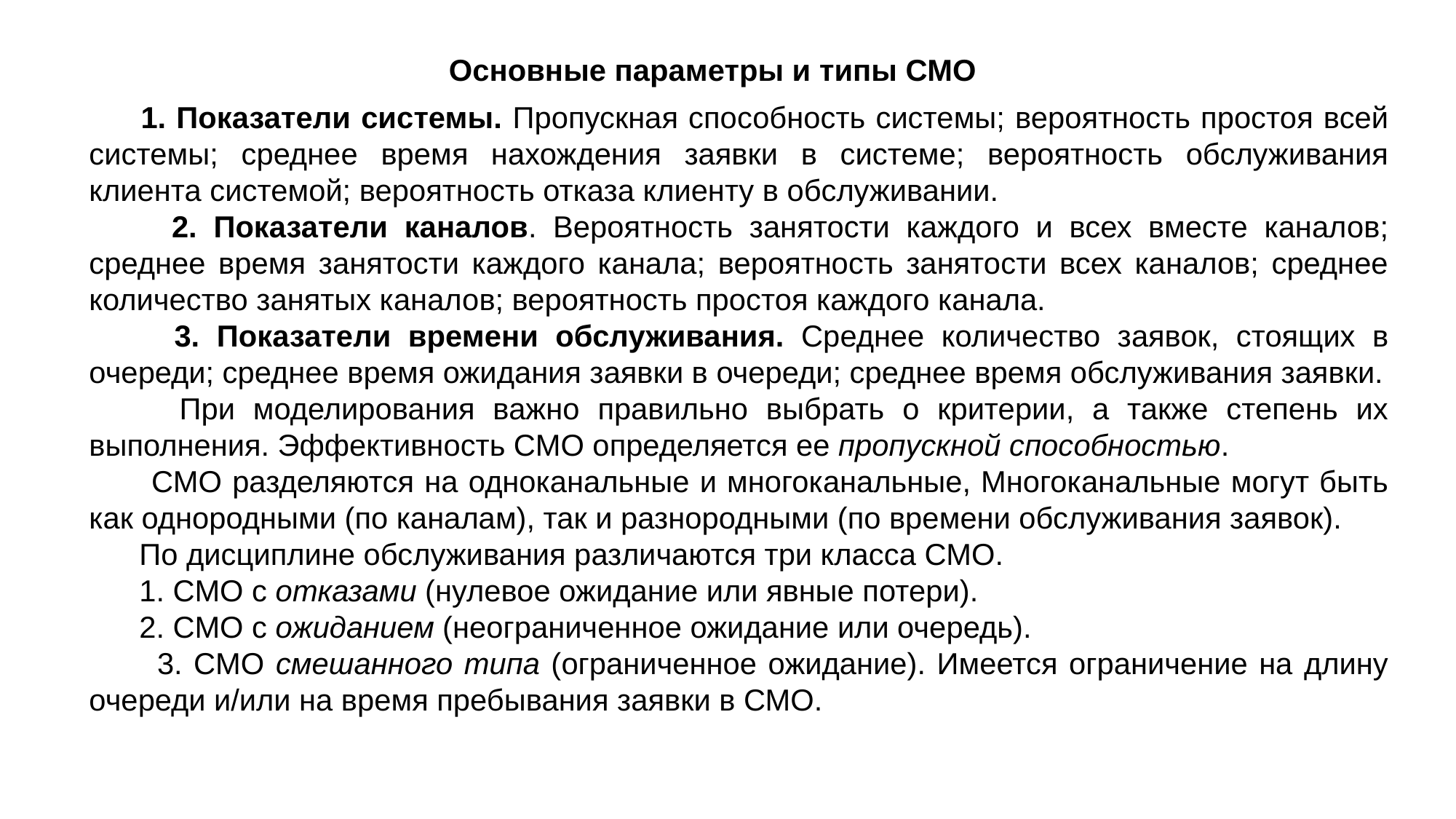

Основные параметры и типы СМО
     1. Показатели системы. Пропускная способность системы; вероятность простоя всей системы; среднее время нахождения заявки в системе; вероятность обслуживания клиента системой; вероятность отказа клиенту в обслуживании.
     2. Показатели каналов. Вероятность занятости каждого и всех вместе каналов; среднее время занятости каждого канала; вероятность занятости всех каналов; среднее количество занятых каналов; вероятность простоя каждого канала.
     3. Показатели времени обслуживания. Среднее количество заявок, стоящих в очереди; среднее время ожидания заявки в очереди; среднее время обслуживания заявки.
     При моделирования важно правильно выбрать о критерии, а также степень их выполнения. Эффективность СМО определяется ее про­пускной способностью.
      СМО разделяются на одноканальные и многоканальные, Многоканальные могут быть как однородными (по каналам), так и разнородными (по времени обслуживания заявок).
      По дисциплине обслуживания различаются три класса СМО.
      1. СМО с отказами (нулевое ожидание или явные потери).
      2. СМО с ожиданием (неограниченное ожидание или оче­редь).
      3. СМО смешанного типа (ограниченное ожидание). Имеется ограничение на длину очереди и/или на время пребывания заявки в СМО.